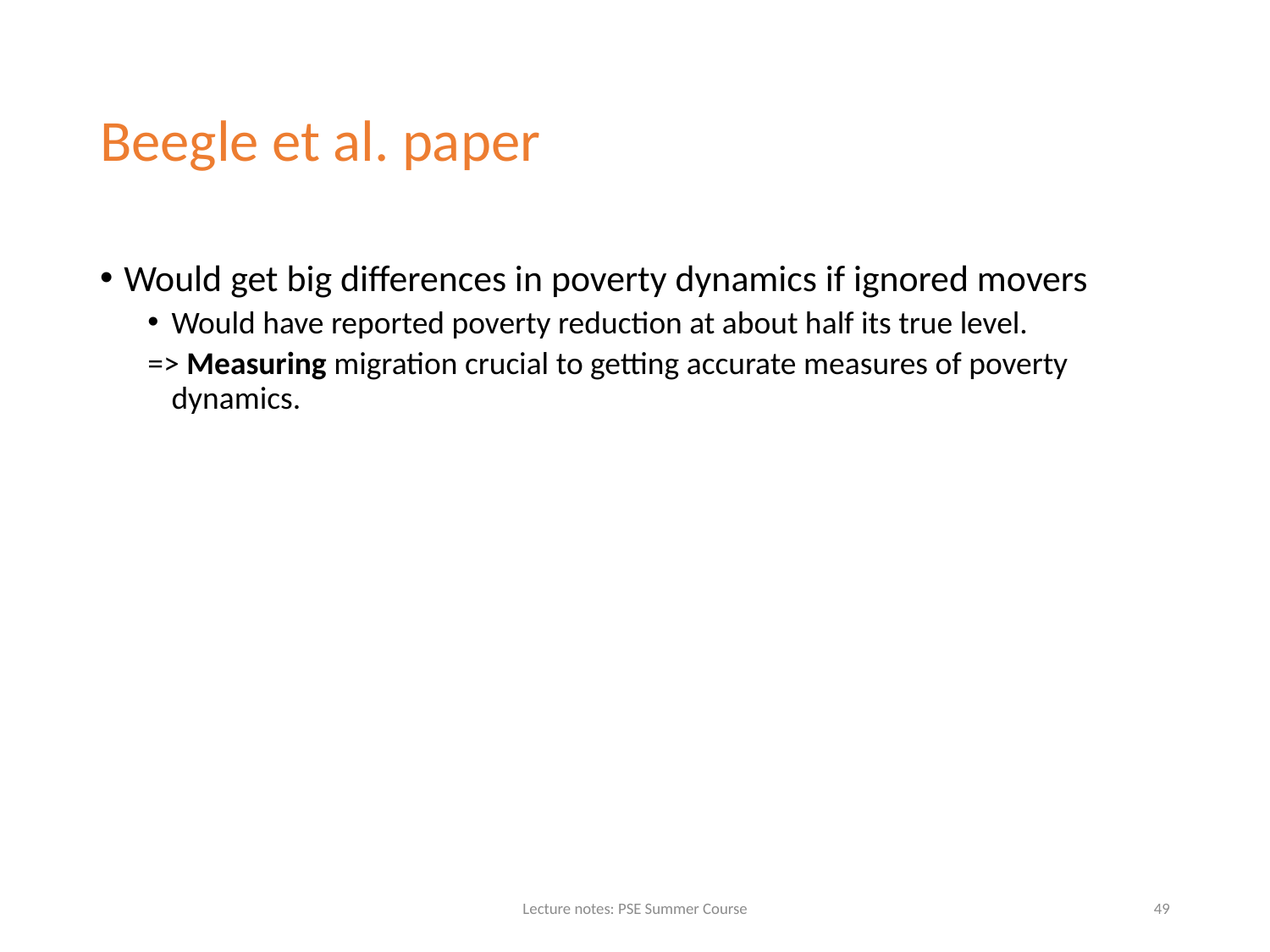

# Beegle et al. paper
Would get big differences in poverty dynamics if ignored movers
Would have reported poverty reduction at about half its true level.
=> Measuring migration crucial to getting accurate measures of poverty dynamics.
Lecture notes: PSE Summer Course
49